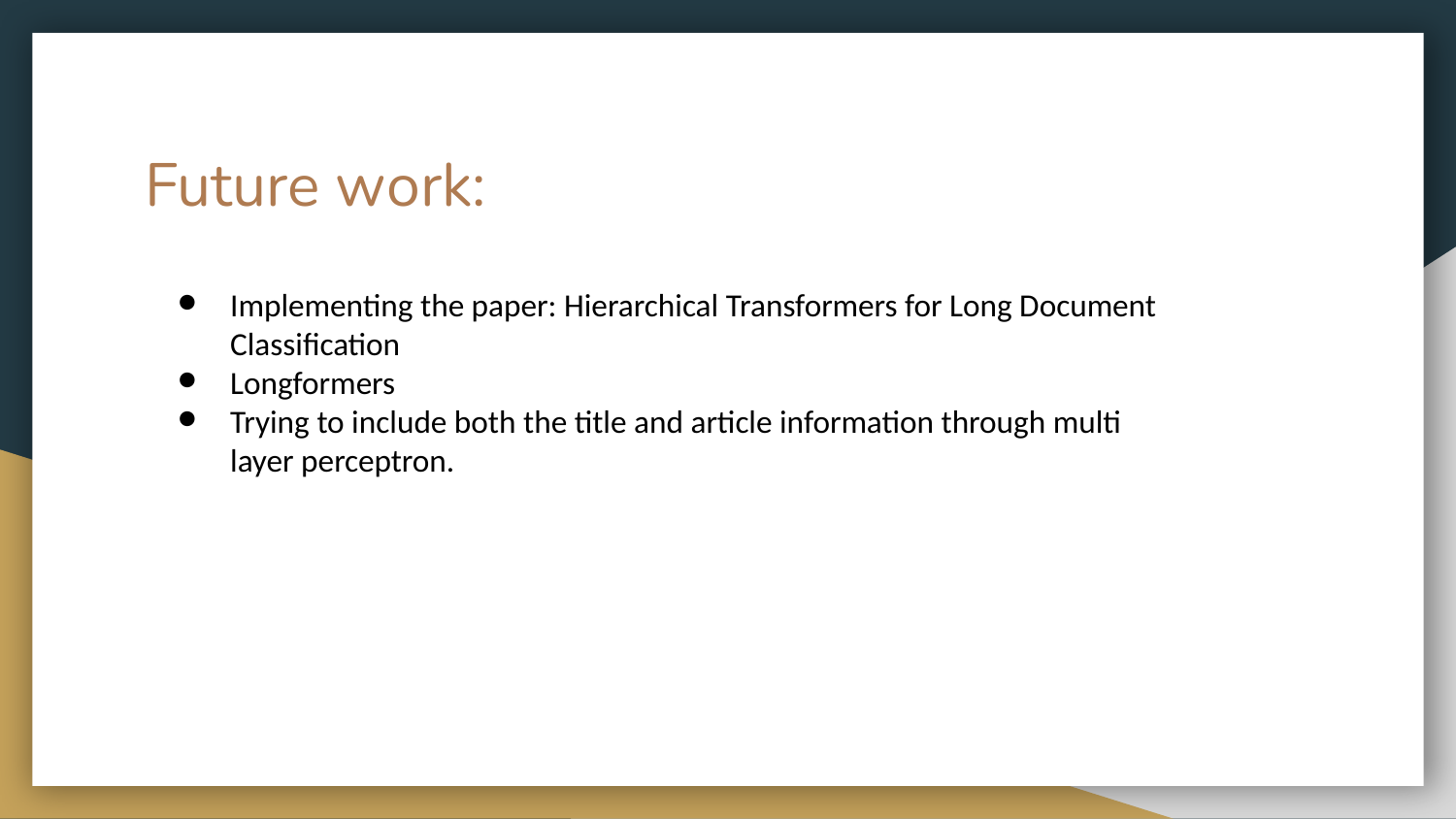

# Future work:

Implementing the paper: Hierarchical Transformers for Long Document Classification
Longformers
Trying to include both the title and article information through multi layer perceptron.